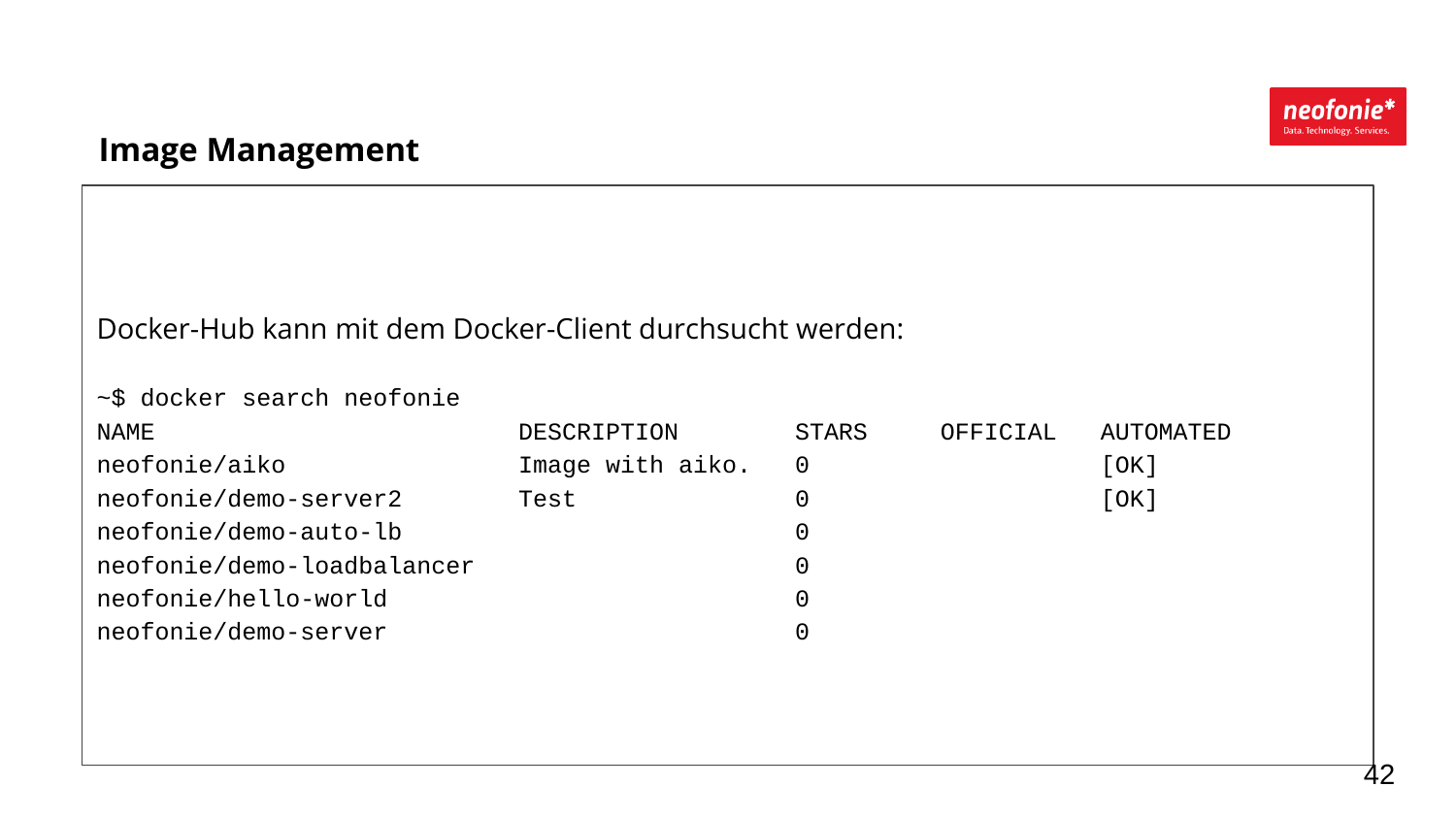

Image Management
Docker-Hub kann mit dem Docker-Client durchsucht werden:

~$ docker search neofonie
NAME                         DESCRIPTION        STARS     OFFICIAL   AUTOMATED
neofonie/aiko                Image with aiko.   0                    [OK]
neofonie/demo-server2        Test               0                    [OK]
neofonie/demo-auto-lb                           0
neofonie/demo-loadbalancer                      0
neofonie/hello-world                            0
neofonie/demo-server                            0
42